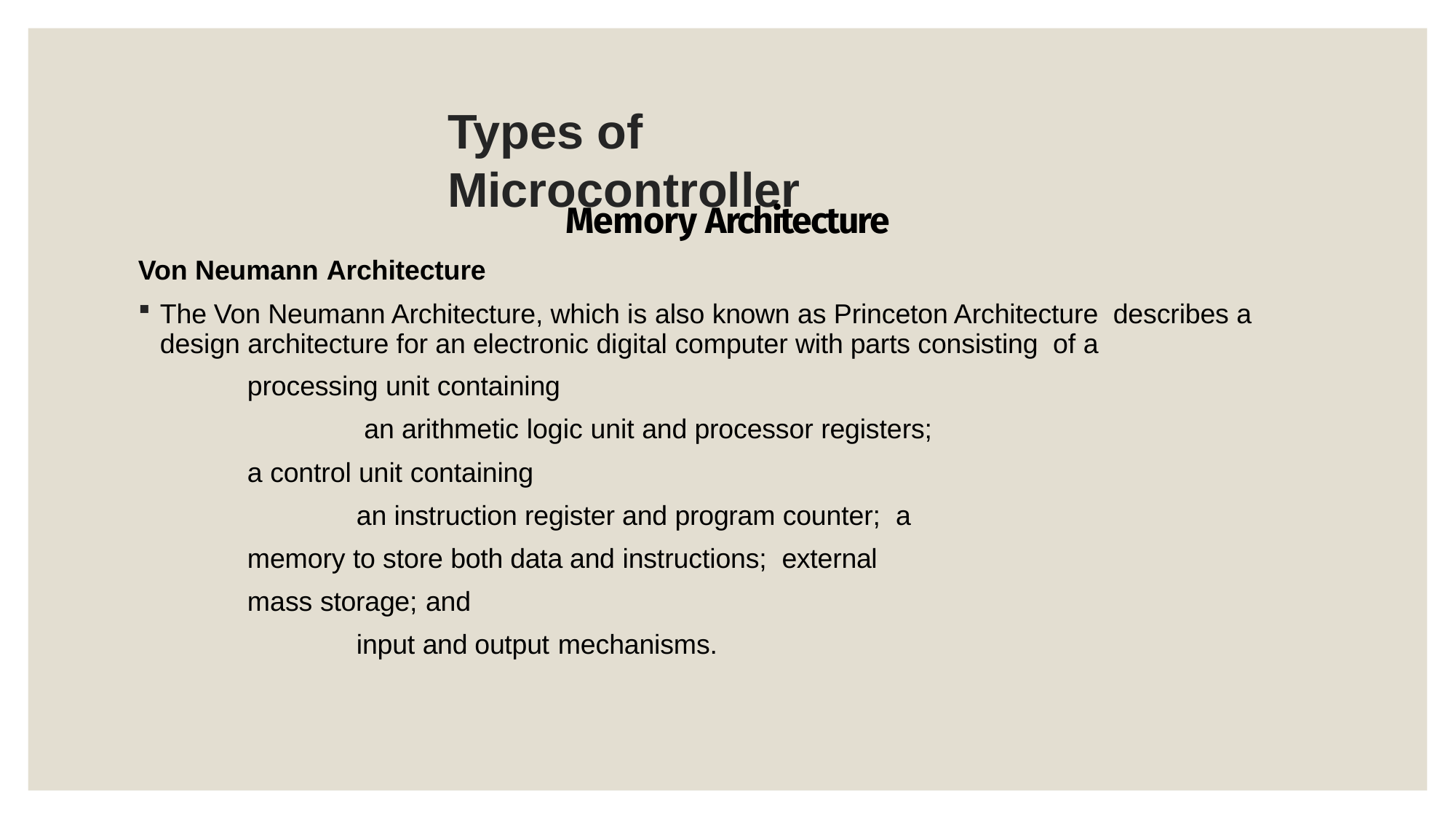

# Types of Microcontroller
Memory Architecture
Von Neumann Architecture
The Von Neumann Architecture, which is also known as Princeton Architecture  describes a design architecture for an electronic digital computer with parts consisting  of a
processing unit containing
an arithmetic logic unit and processor registers;
a control unit containing
an instruction register and program counter;  a memory to store both data and instructions;  external mass storage; and
input and output mechanisms.